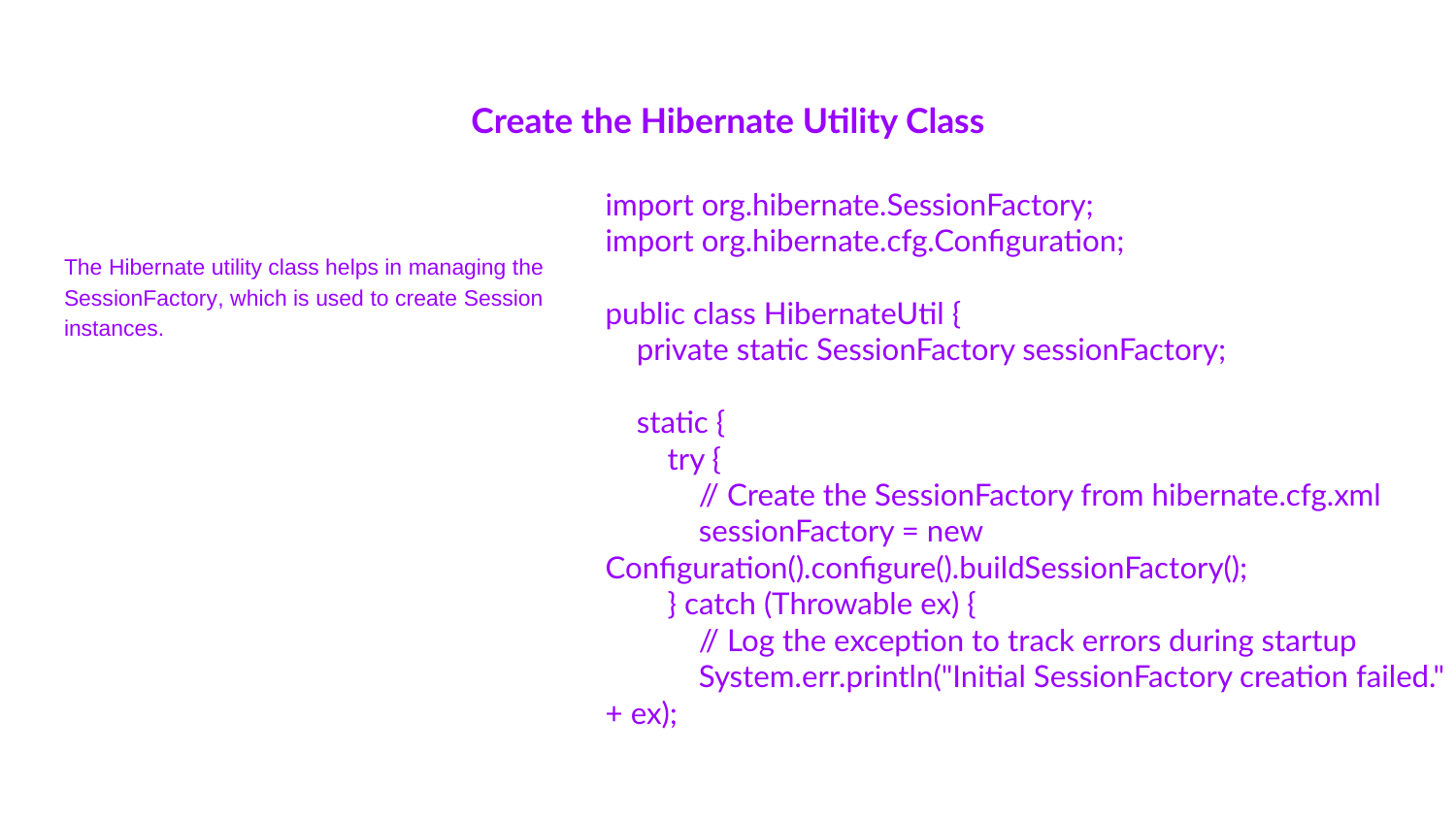

# Create the Hibernate Utility Class
import org.hibernate.SessionFactory;
import org.hibernate.cfg.Configuration;

public class HibernateUtil {
    private static SessionFactory sessionFactory;

    static {
        try {
            // Create the SessionFactory from hibernate.cfg.xml
            sessionFactory = new Configuration().configure().buildSessionFactory();
        } catch (Throwable ex) {
            // Log the exception to track errors during startup
            System.err.println("Initial SessionFactory creation failed." + ex);

The Hibernate utility class helps in managing the SessionFactory, which is used to create Session instances.